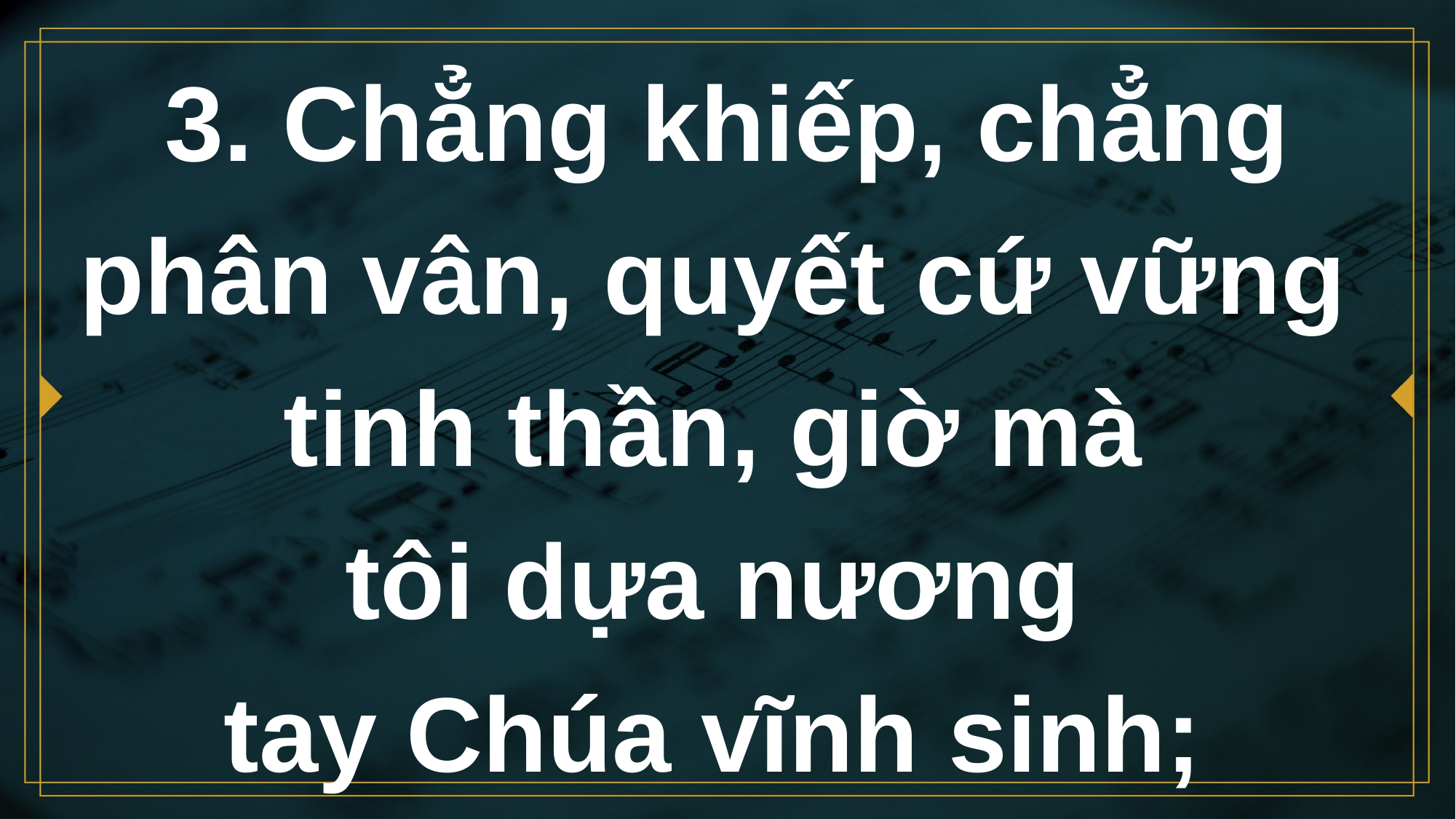

# 3. Chẳng khiếp, chẳng phân vân, quyết cứ vững tinh thần, giờ mà tôi dựa nương tay Chúa vĩnh sinh;